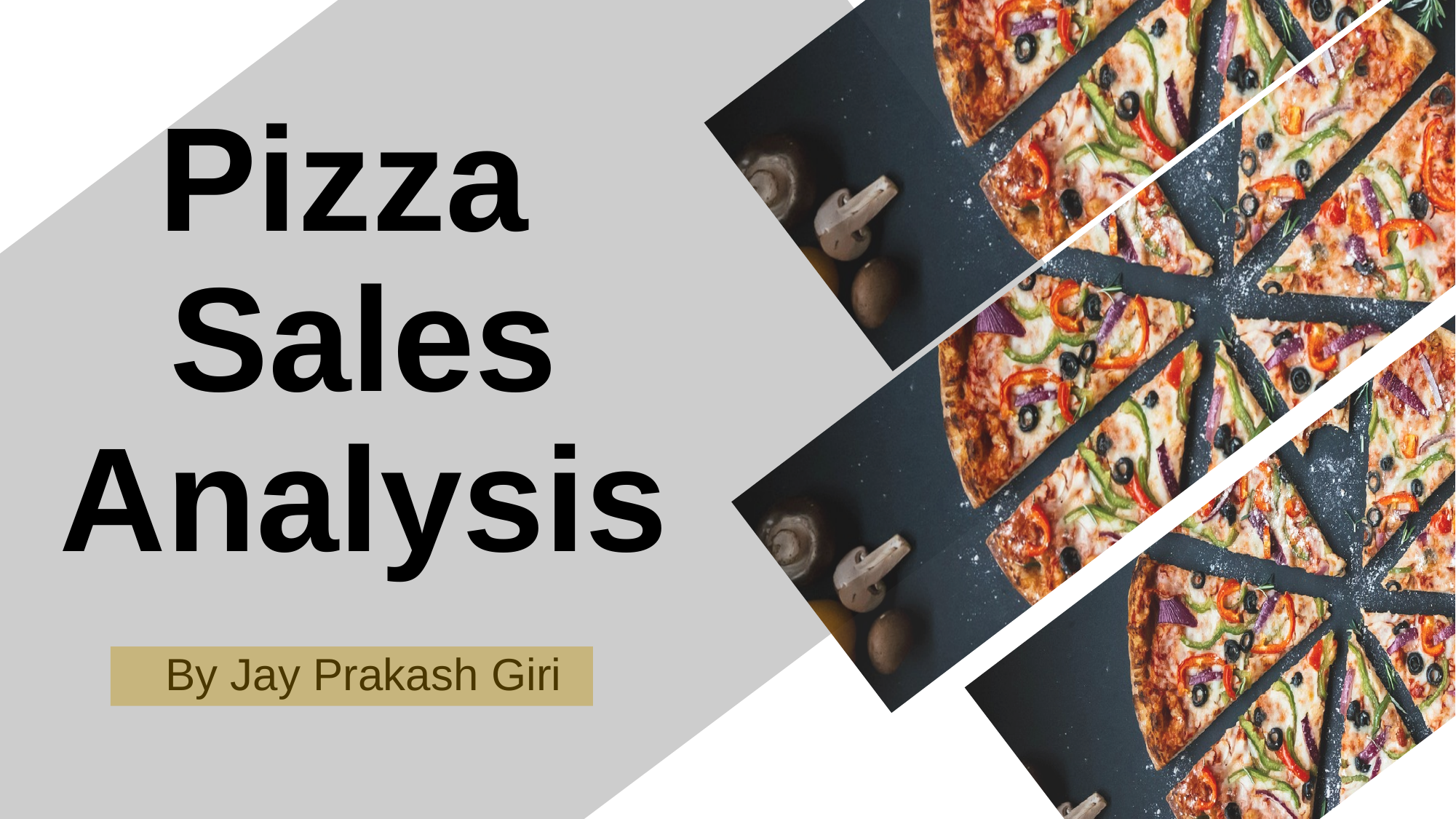

Pizza
Sales
Analysis
By Jay Prakash Giri